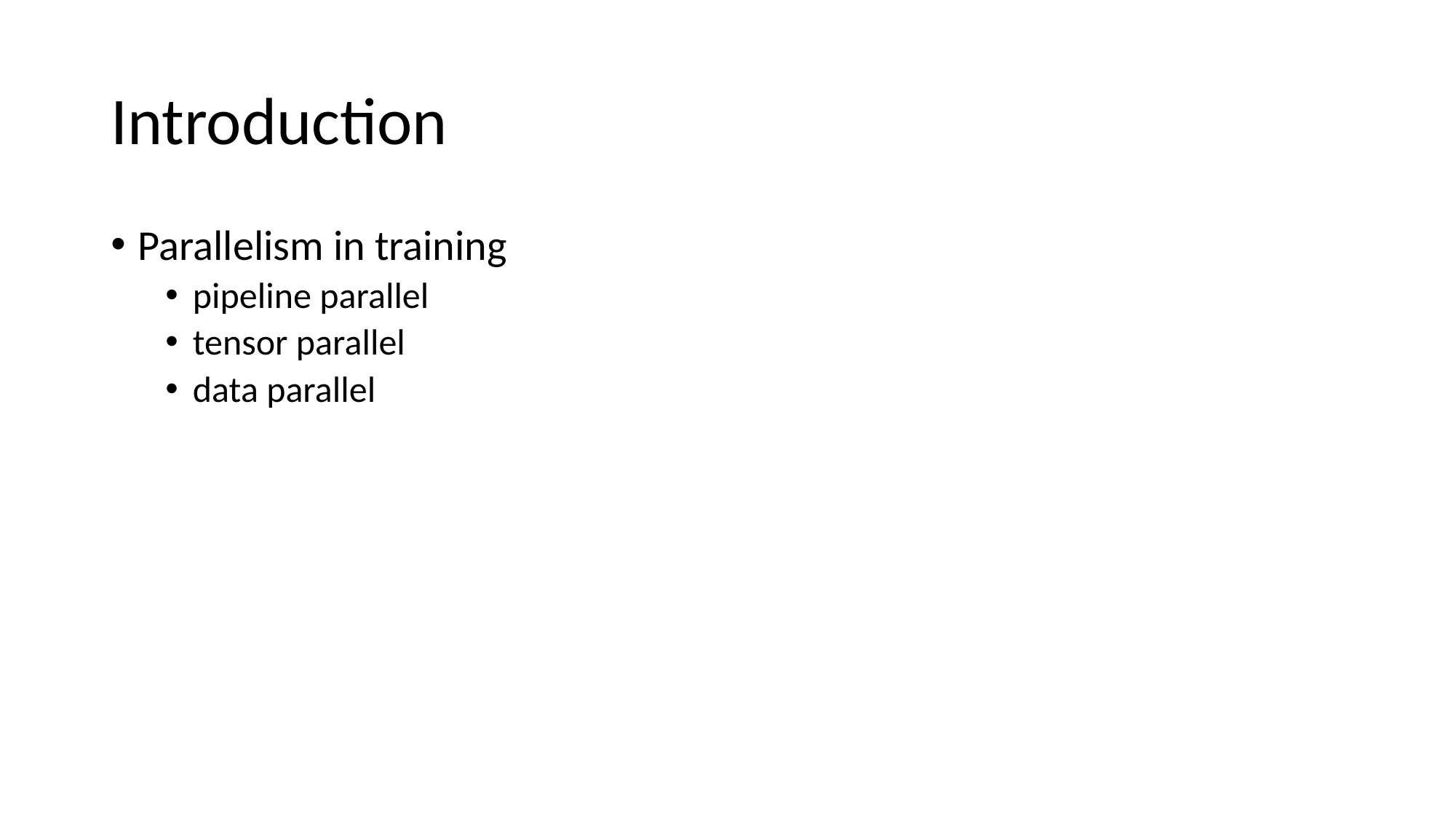

# Introduction
Parallelism in training
pipeline parallel
tensor parallel
data parallel